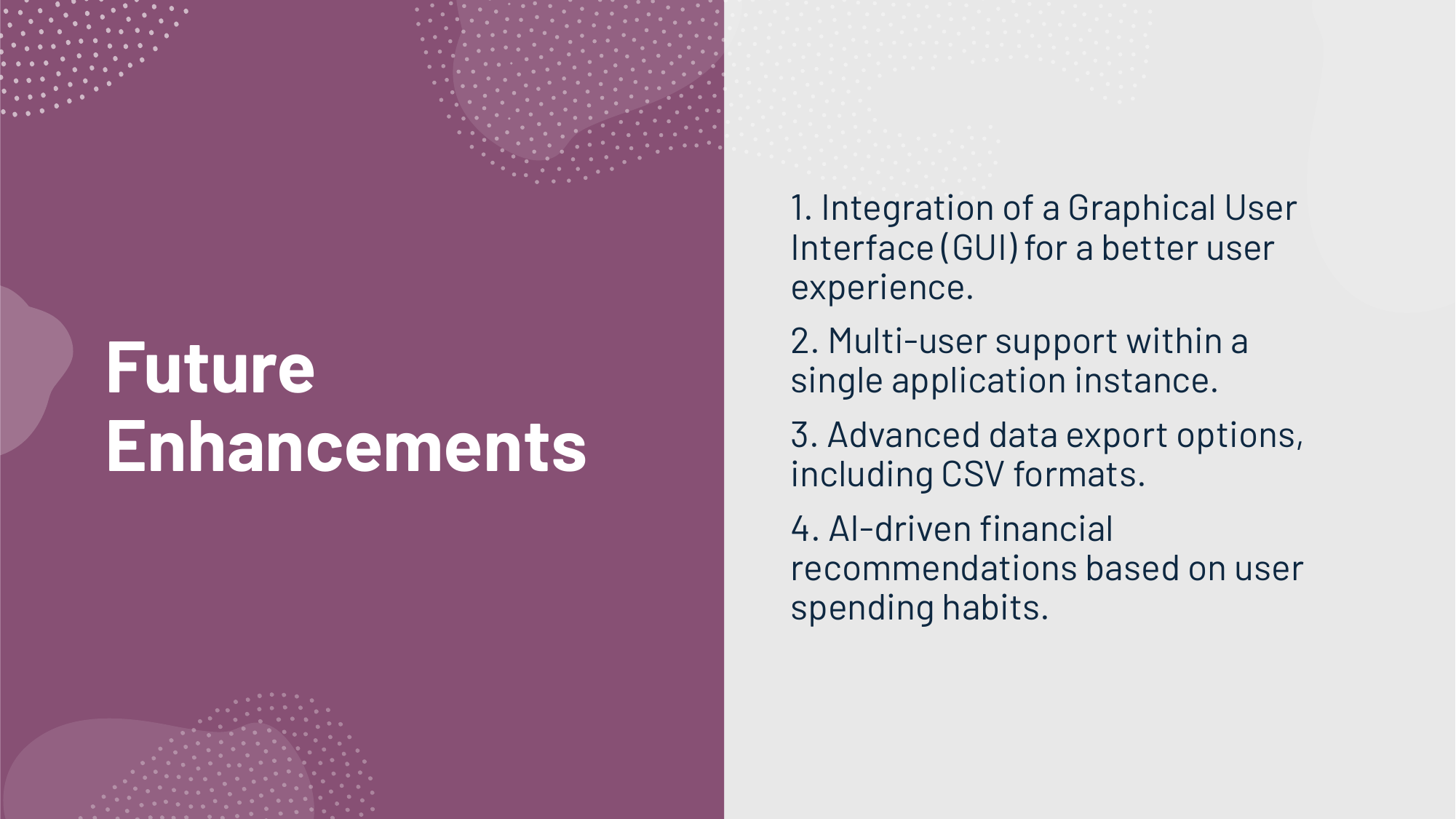

Future Enhancements
1. Integration of a Graphical User Interface (GUI) for a better user experience.
2. Multi-user support within a single application instance.
3. Advanced data export options, including CSV formats.
4. AI-driven financial recommendations based on user spending habits.